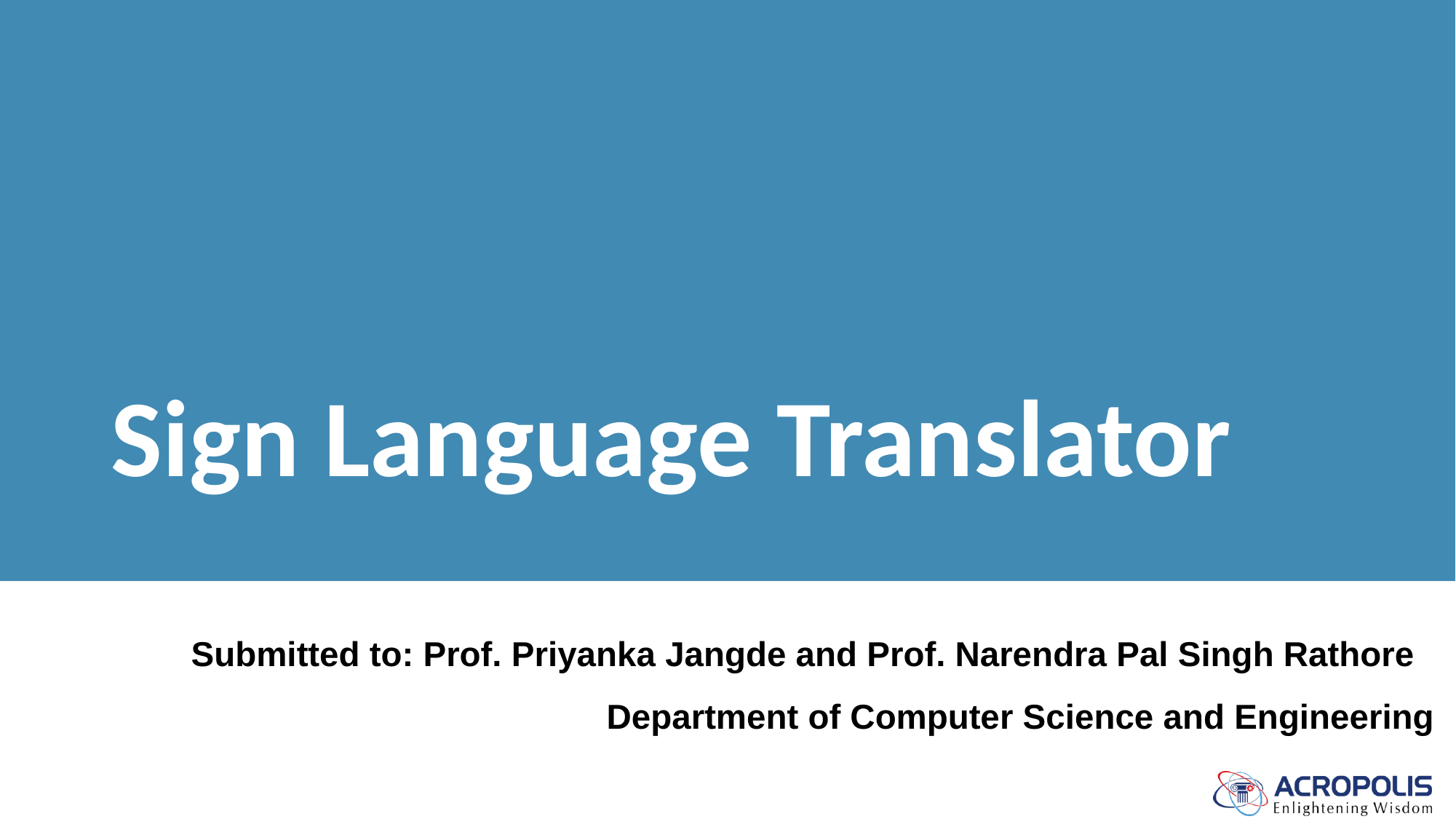

# Sign Language Translator
Submitted to: Prof. Priyanka Jangde and Prof. Narendra Pal Singh Rathore
Department of Computer Science and Engineering